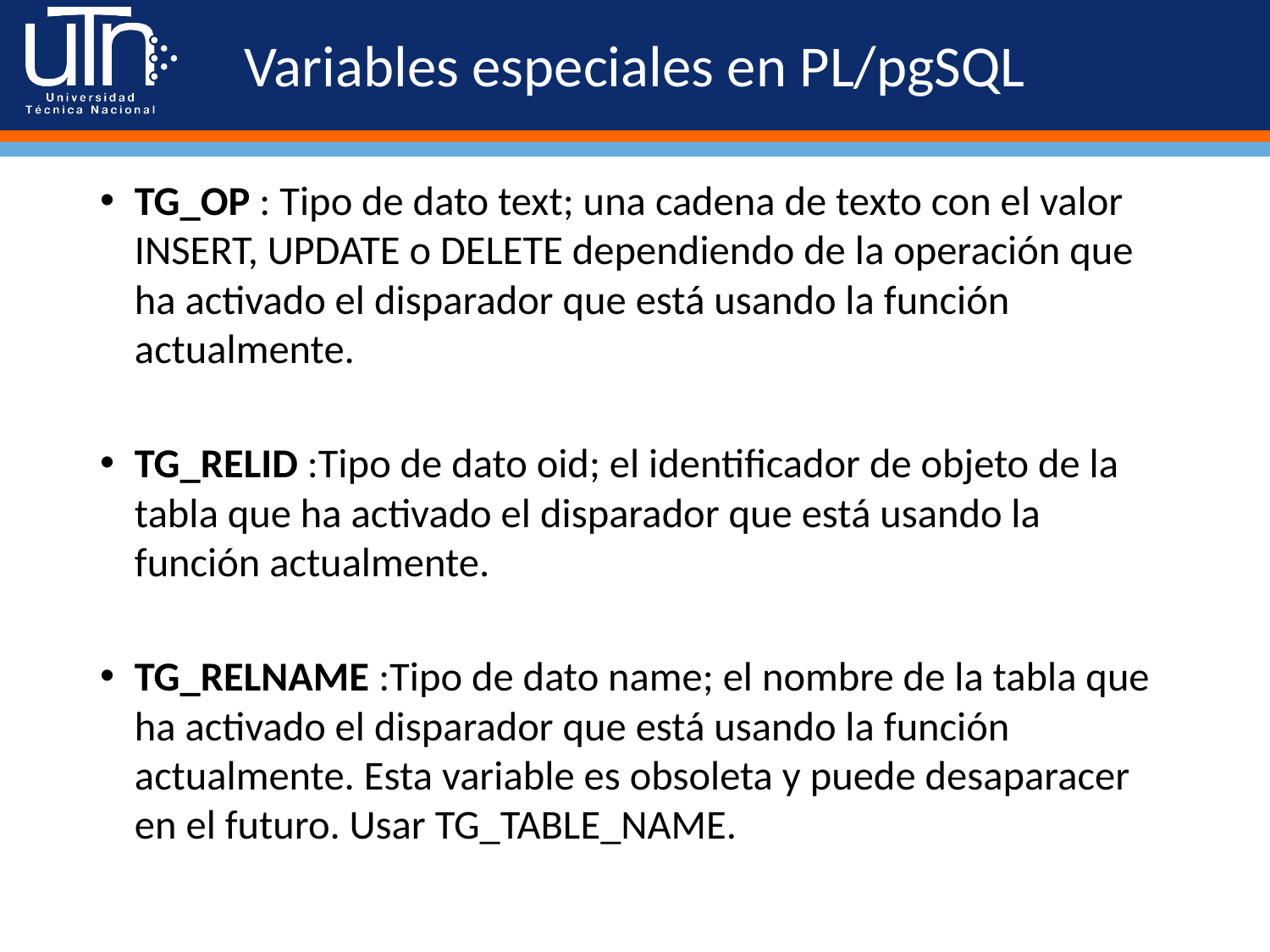

# Variables especiales en PL/pgSQL
TG_OP : Tipo de dato text; una cadena de texto con el valor INSERT, UPDATE o DELETE dependiendo de la operación que ha activado el disparador que está usando la función actualmente.

TG_RELID :Tipo de dato oid; el identificador de objeto de la tabla que ha activado el disparador que está usando la función actualmente.

TG_RELNAME :Tipo de dato name; el nombre de la tabla que ha activado el disparador que está usando la función actualmente. Esta variable es obsoleta y puede desaparacer en el futuro. Usar TG_TABLE_NAME.